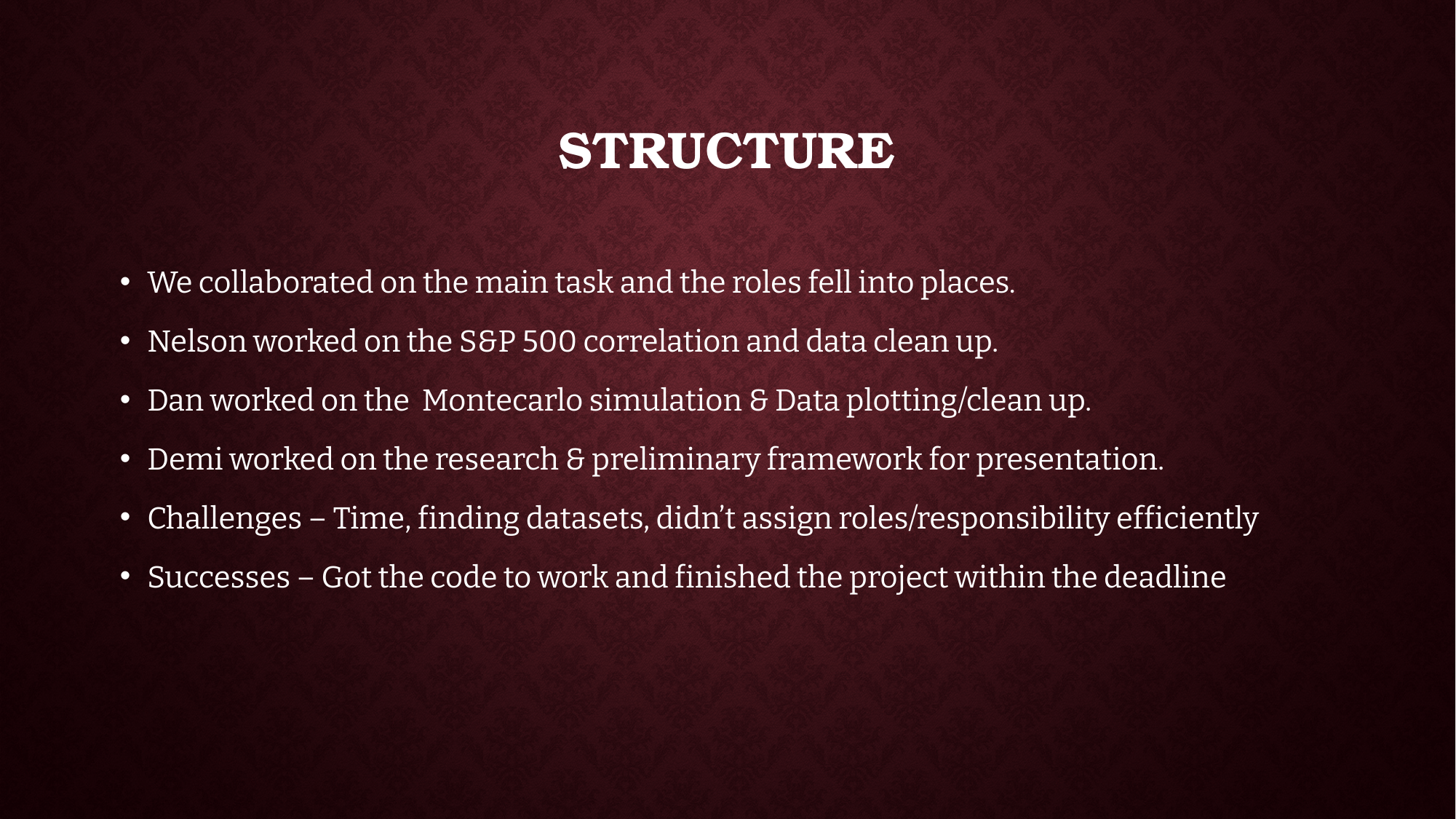

# STRUCTURE
We collaborated on the main task and the roles fell into places.
Nelson worked on the S&P 500 correlation and data clean up.
Dan worked on the  Montecarlo simulation & Data plotting/clean up.
Demi worked on the research & preliminary framework for presentation.
Challenges – Time, finding datasets, didn’t assign roles/responsibility efficiently
Successes – Got the code to work and finished the project within the deadline